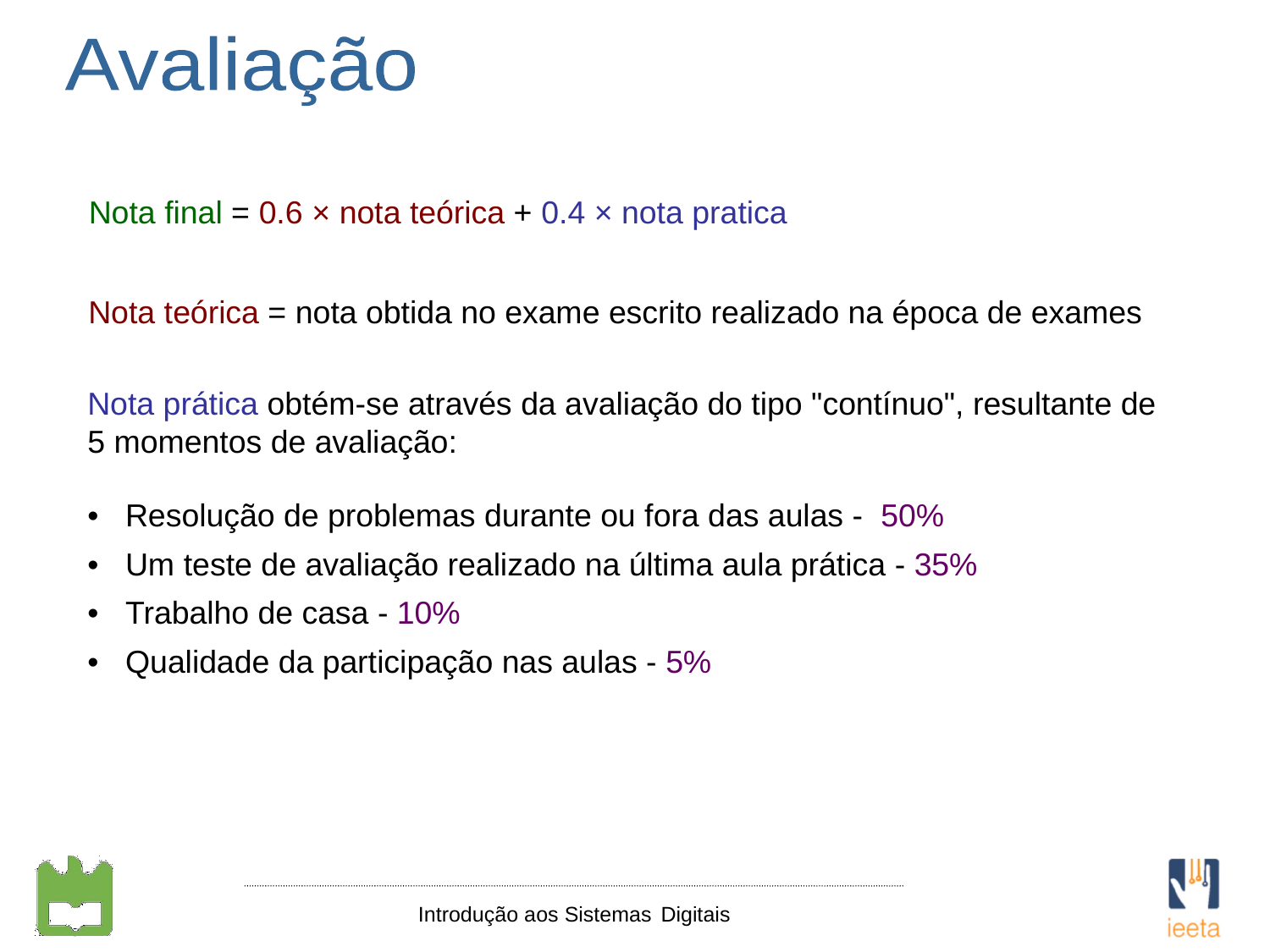

Avaliação
Nota final = 0.6 × nota teórica + 0.4 × nota pratica
Nota teórica = nota obtida no exame escrito realizado na época de exames
Nota prática obtém-se através da avaliação do tipo "contínuo", resultante de 5 momentos de avaliação:
•   Resolução de problemas durante ou fora das aulas -  50%
•   Um teste de avaliação realizado na última aula prática - 35%
•   Trabalho de casa - 10%
•   Qualidade da participação nas aulas - 5%